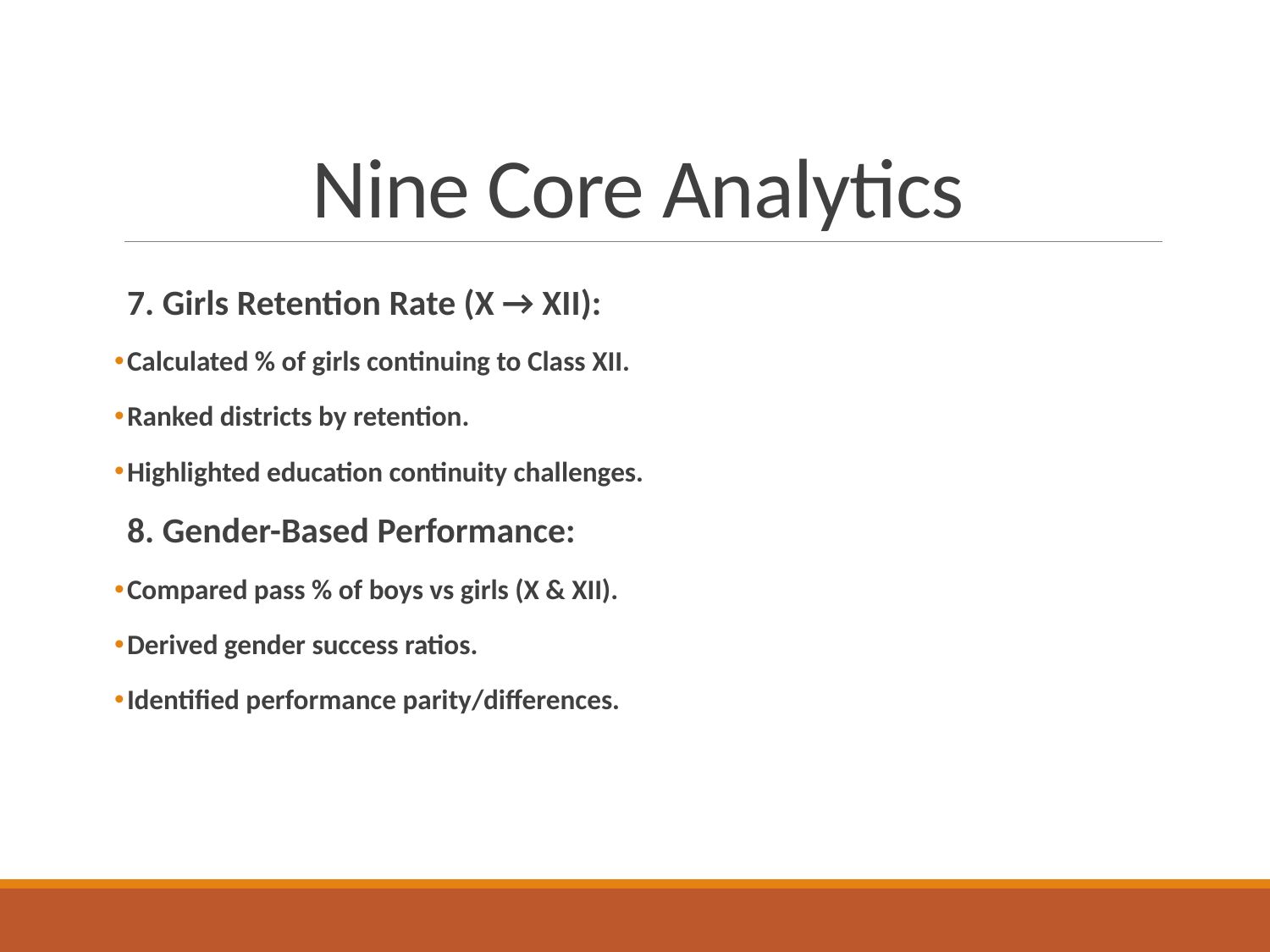

# Nine Core Analytics
7. Girls Retention Rate (X → XII):
Calculated % of girls continuing to Class XII.
Ranked districts by retention.
Highlighted education continuity challenges.
8. Gender-Based Performance:
Compared pass % of boys vs girls (X & XII).
Derived gender success ratios.
Identified performance parity/differences.